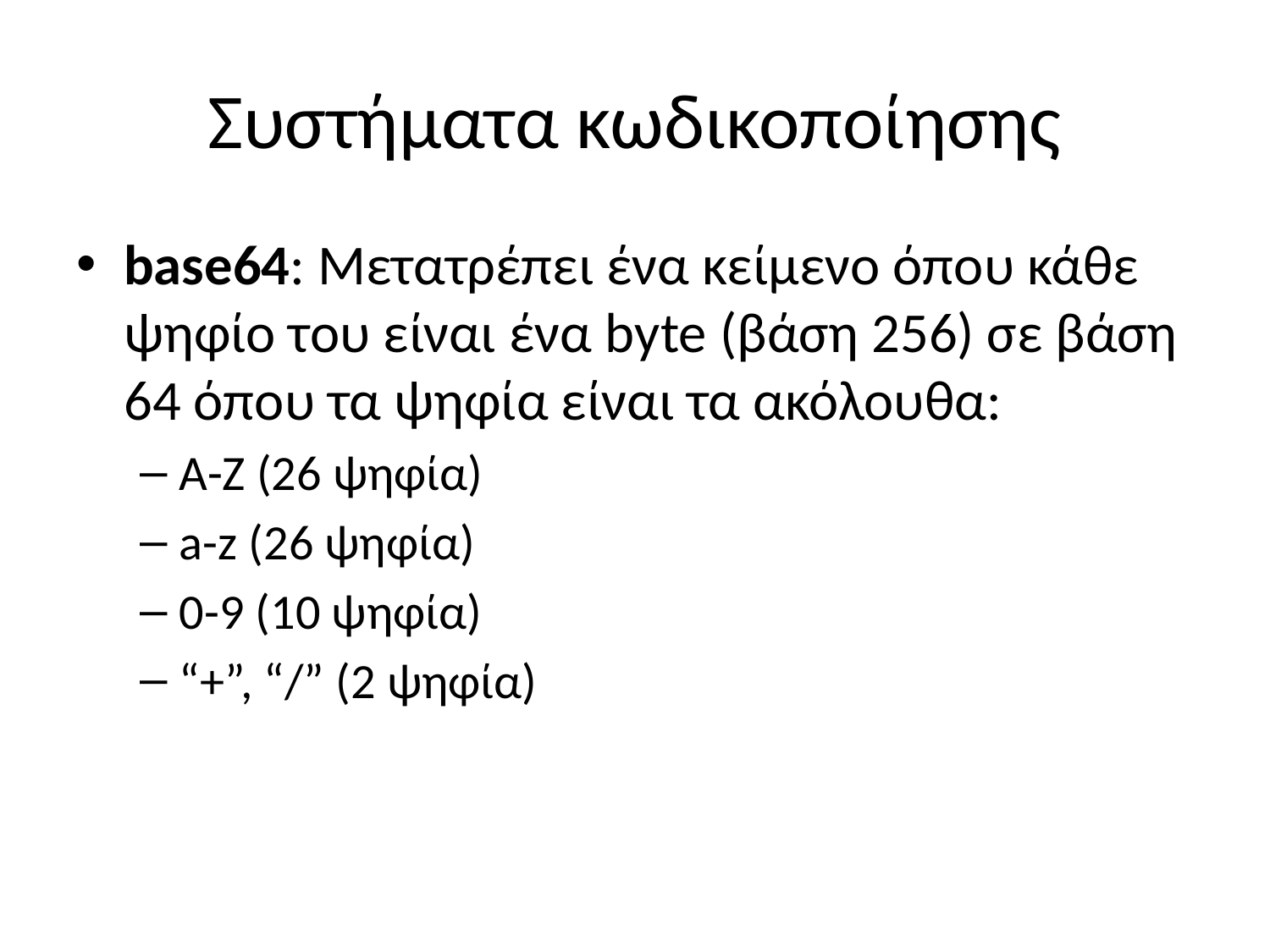

# Συστήματα κωδικοποίησης
base64: Μετατρέπει ένα κείμενο όπου κάθε ψηφίο του είναι ένα byte (βάση 256) σε βάση 64 όπου τα ψηφία είναι τα ακόλουθα:
A-Z (26 ψηφία)
a-z (26 ψηφία)
0-9 (10 ψηφία)
“+”, “/” (2 ψηφία)